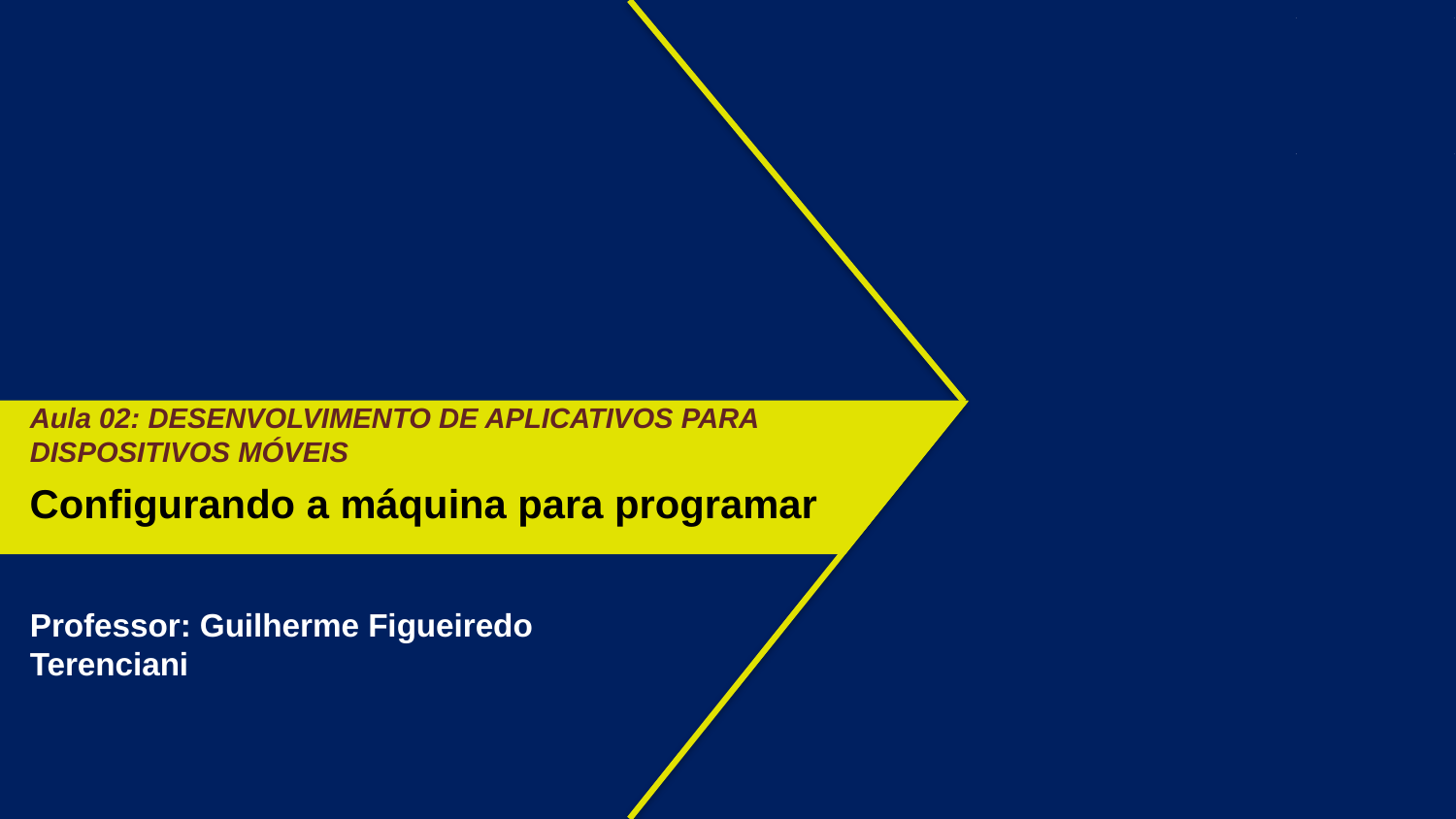

Aula 02: DESENVOLVIMENTO DE APLICATIVOS PARA DISPOSITIVOS MÓVEIS
Configurando a máquina para programar

Professor: Guilherme Figueiredo Terenciani

15/09/2019